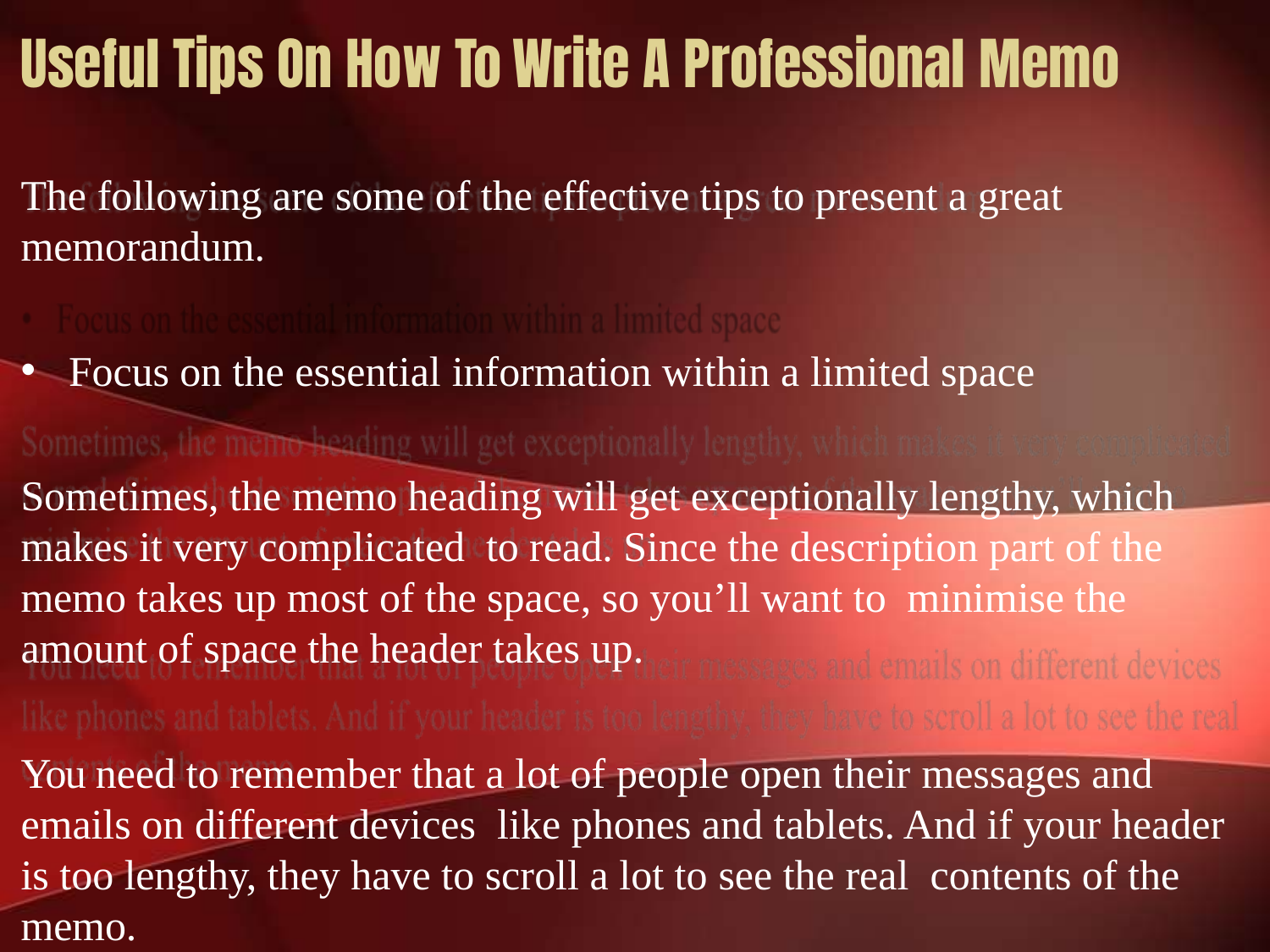

# Useful Tips On How To Write A Professional Memo
The following are some of the effective tips to present a great memorandum.

Focus on the essential information within a limited space

Sometimes, the memo heading will get exceptionally lengthy, which makes it very complicated  to read. Since the description part of the memo takes up most of the space, so you’ll want to  minimise the amount of space the header takes up.

You need to remember that a lot of people open their messages and emails on different devices  like phones and tablets. And if your header is too lengthy, they have to scroll a lot to see the real  contents of the memo.